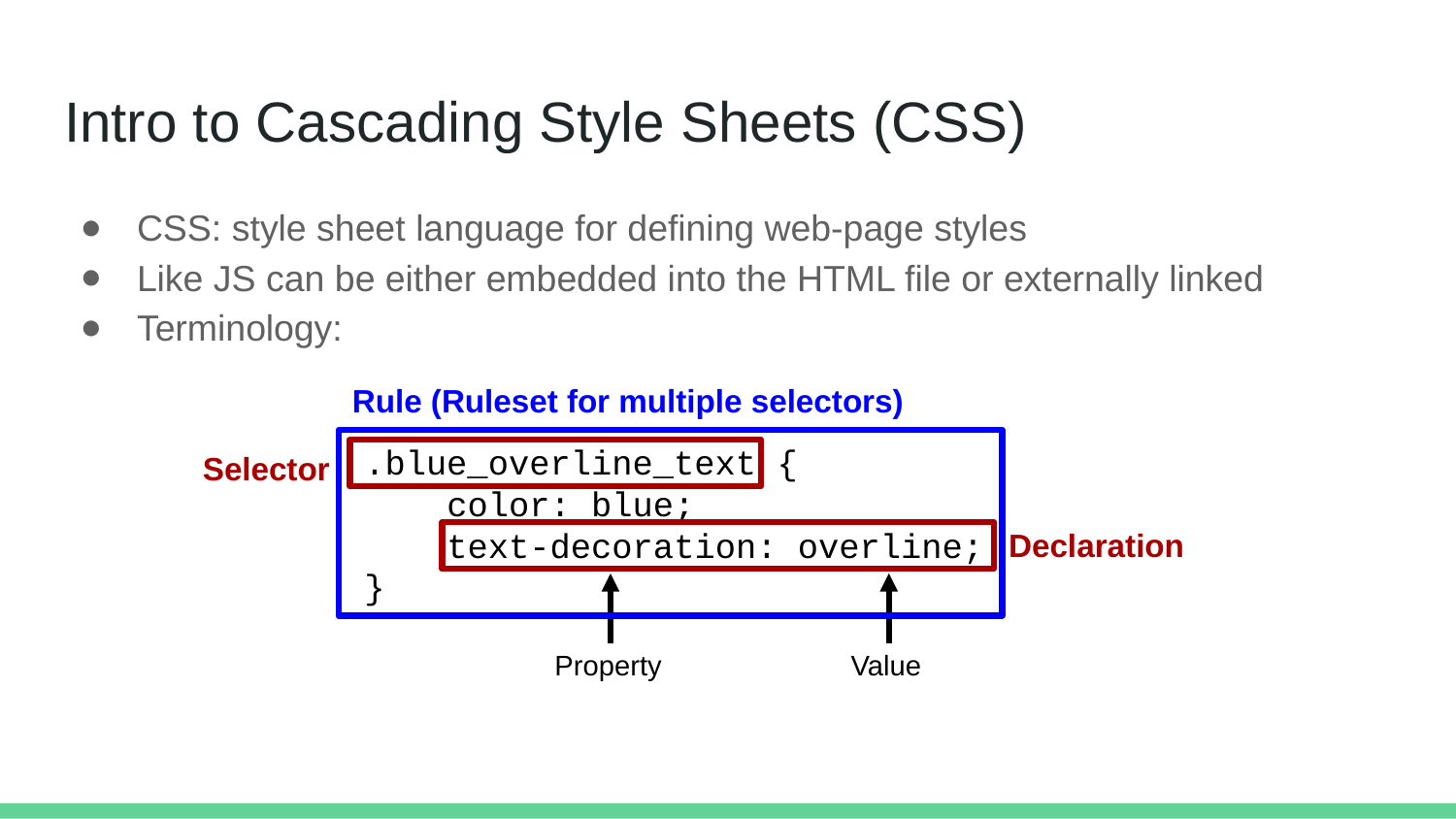

# Intro to Cascading Style Sheets (CSS)
CSS: style sheet language for defining web-page styles
Like JS can be either embedded into the HTML file or externally linked
Terminology:

Rule (Ruleset for multiple selectors)
.blue_overline_text {
    color: blue;
    text-decoration: overline;
}

Selector

Declaration

Property
Value